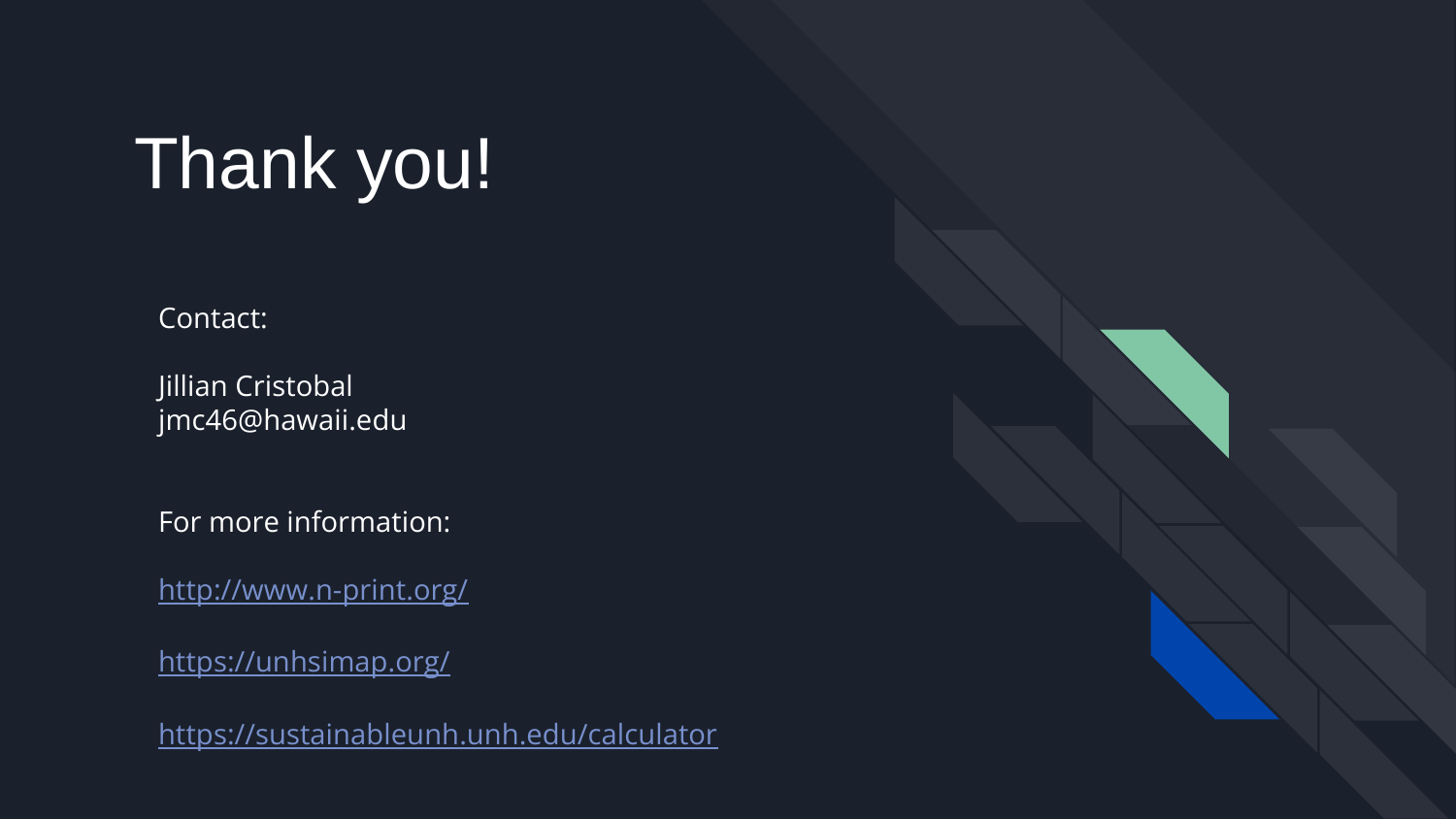

# Thank you!
Contact:

Jillian Cristobal
jmc46@hawaii.edu

For more information:

http://www.n-print.org/

https://unhsimap.org/

https://sustainableunh.unh.edu/calculator